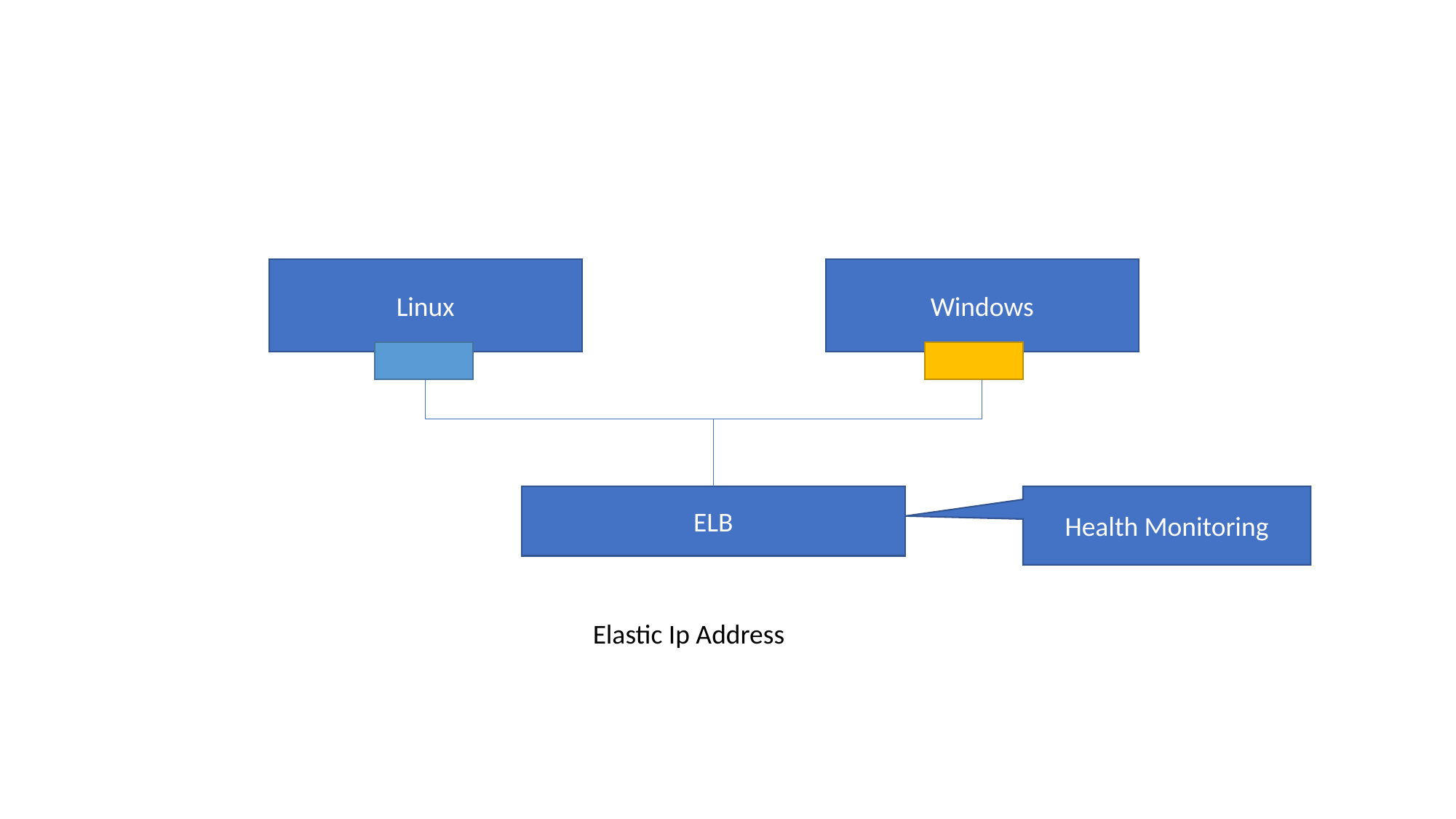

Windows
Linux

Health Monitoring
ELB
Elastic Ip Address